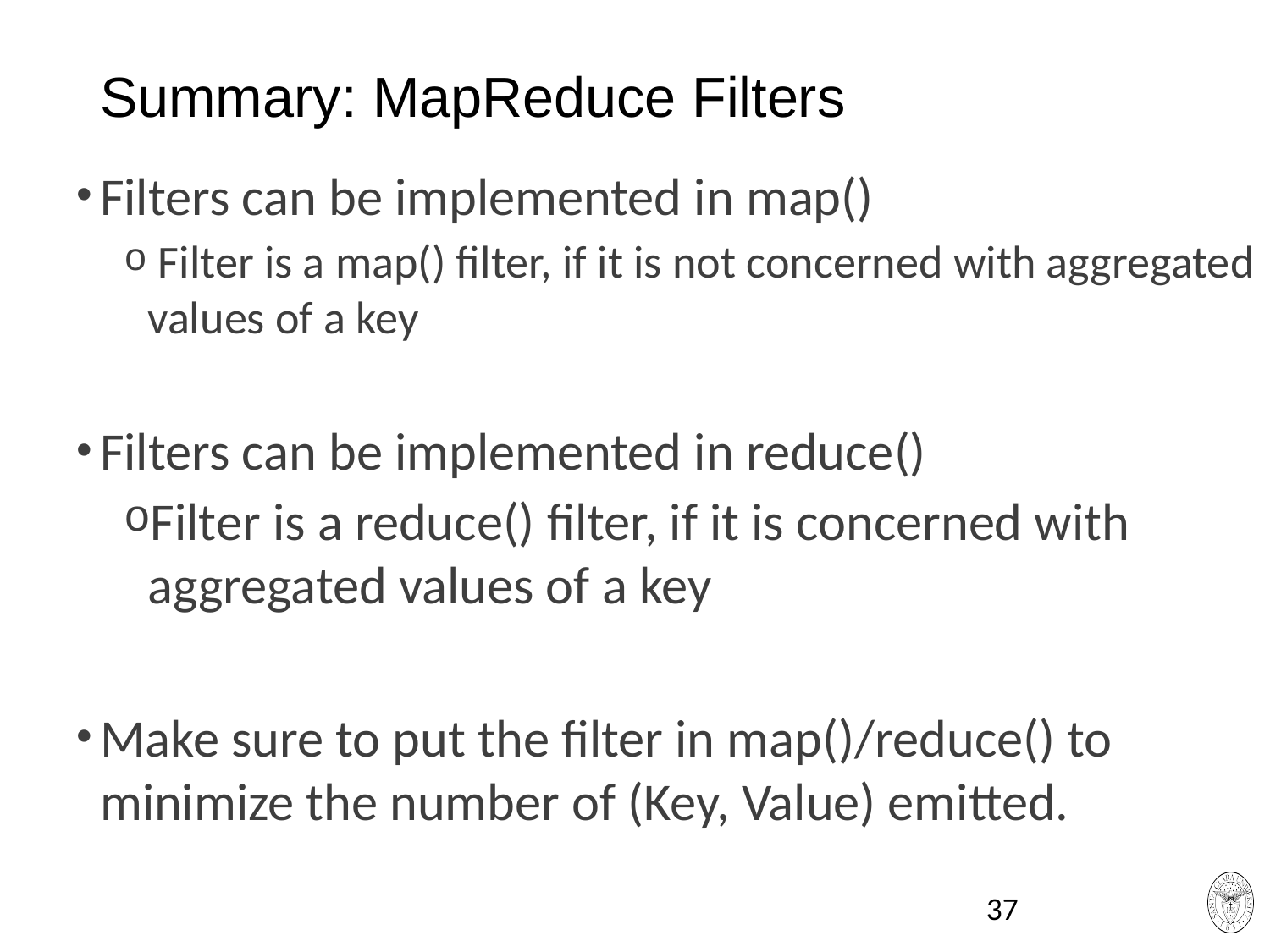

# Summary: MapReduce Filters
Filters can be implemented in map()
 Filter is a map() filter, if it is not concerned with aggregated values of a key

Filters can be implemented in reduce()
Filter is a reduce() filter, if it is concerned with aggregated values of a key

Make sure to put the filter in map()/reduce() to minimize the number of (Key, Value) emitted.
37